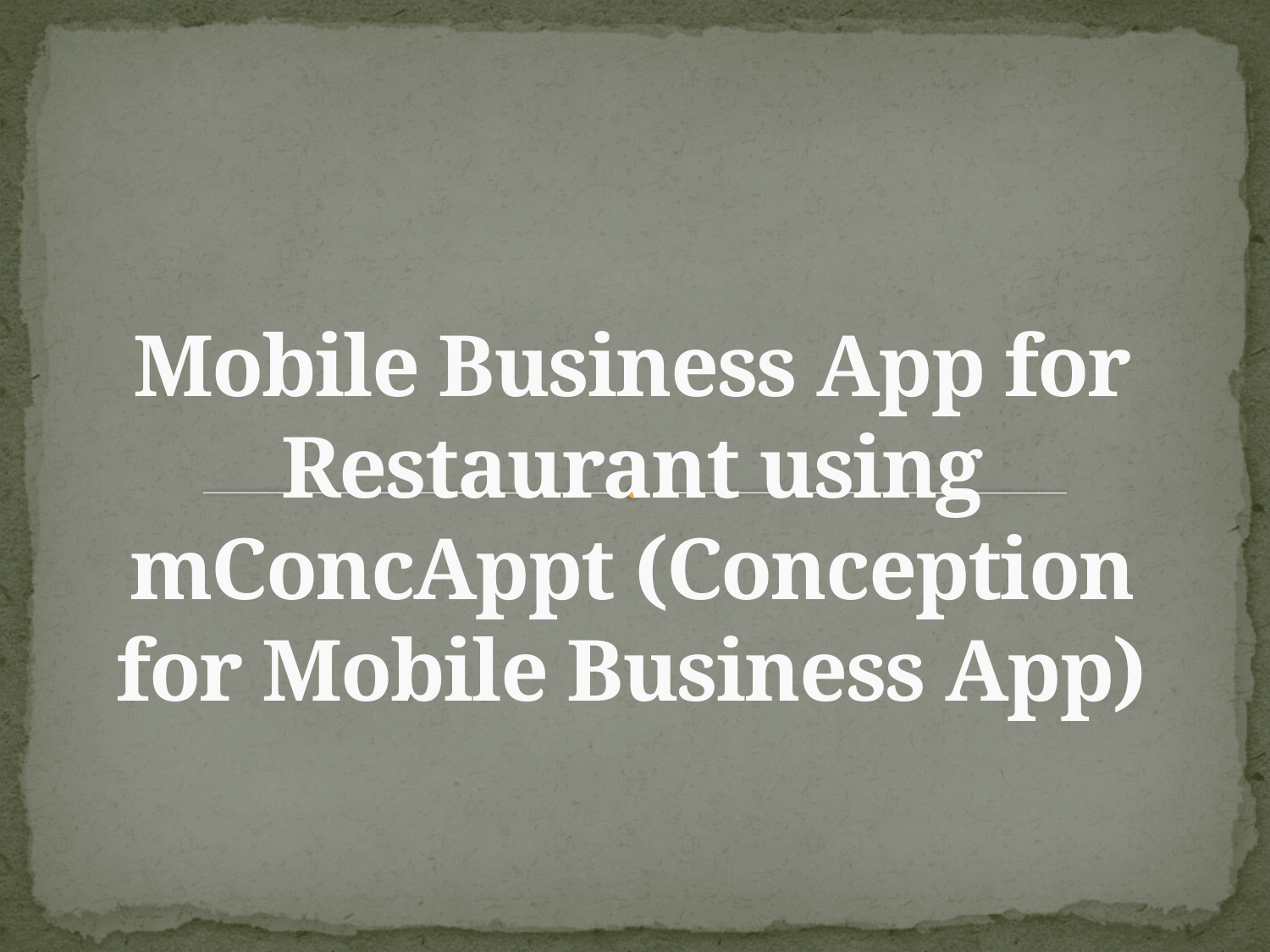

# Mobile Business App for Restaurant using mConcAppt (Conception for Mobile Business App)